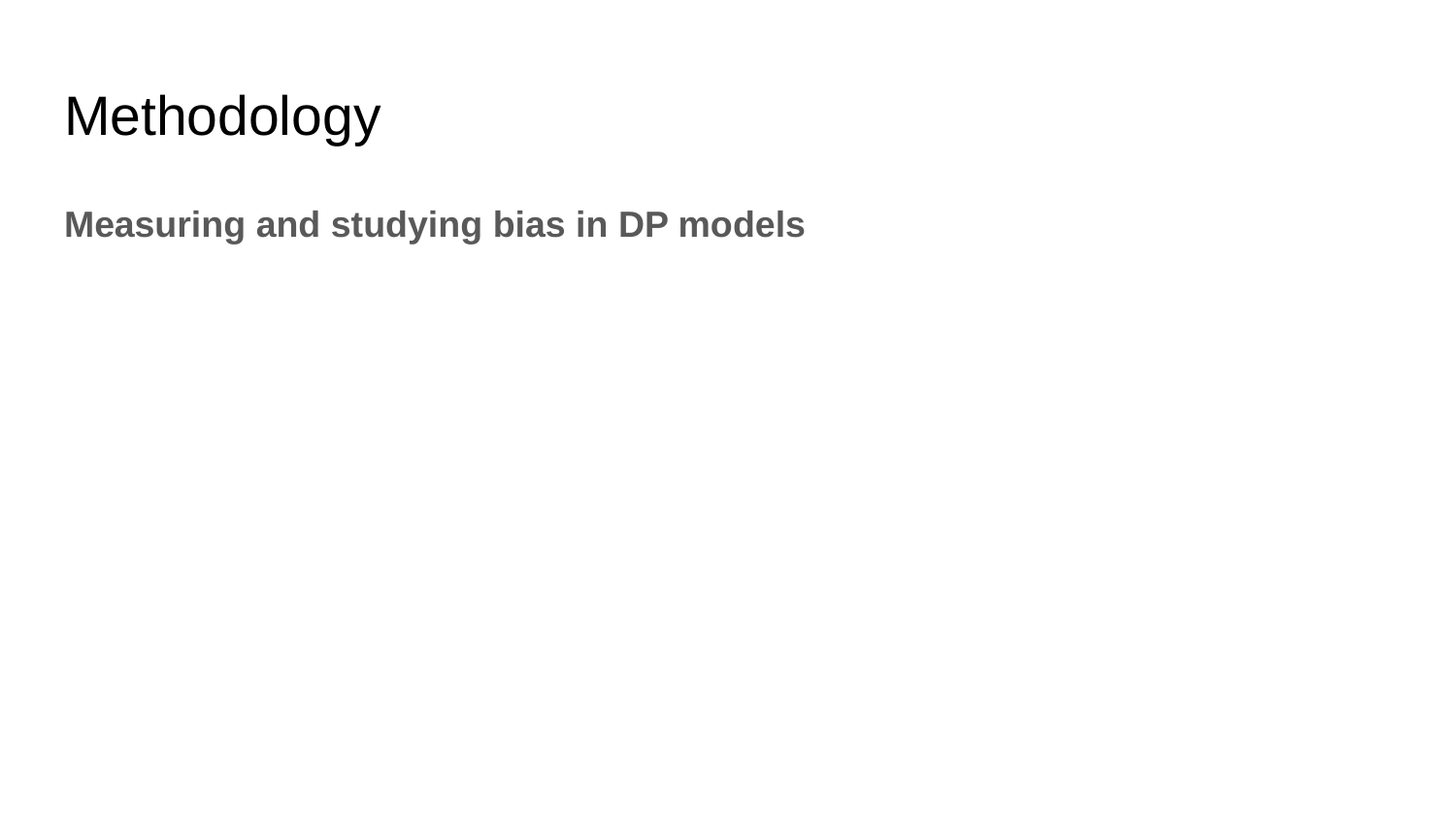

# Methodology
Measuring and studying bias in DP models